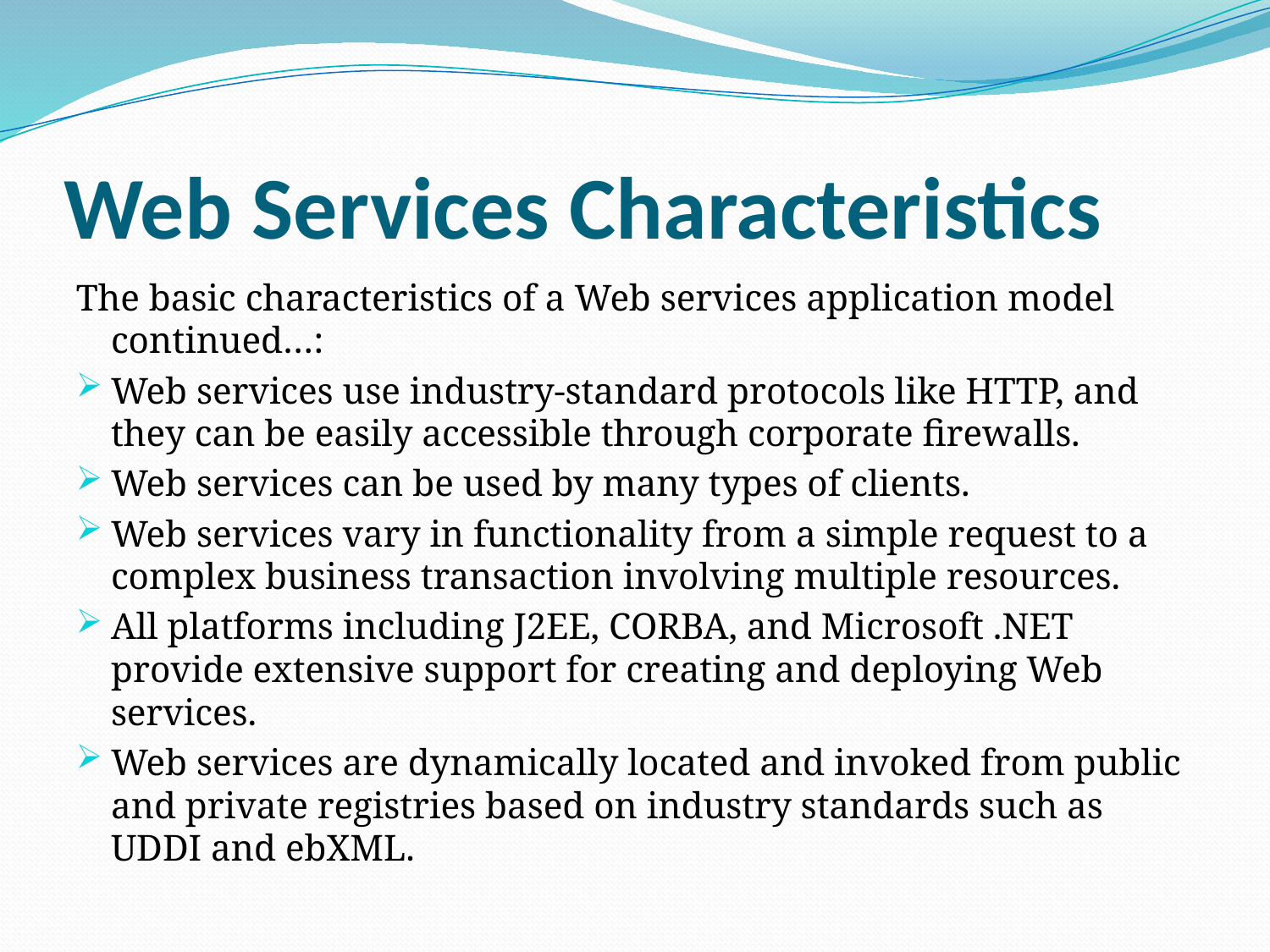

# Web Services Characteristics
The basic characteristics of a Web services application model continued…:
Web services use industry-standard protocols like HTTP, and they can be easily accessible through corporate firewalls.
Web services can be used by many types of clients.
Web services vary in functionality from a simple request to a complex business transaction involving multiple resources.
All platforms including J2EE, CORBA, and Microsoft .NET provide extensive support for creating and deploying Web services.
Web services are dynamically located and invoked from public and private registries based on industry standards such as UDDI and ebXML.